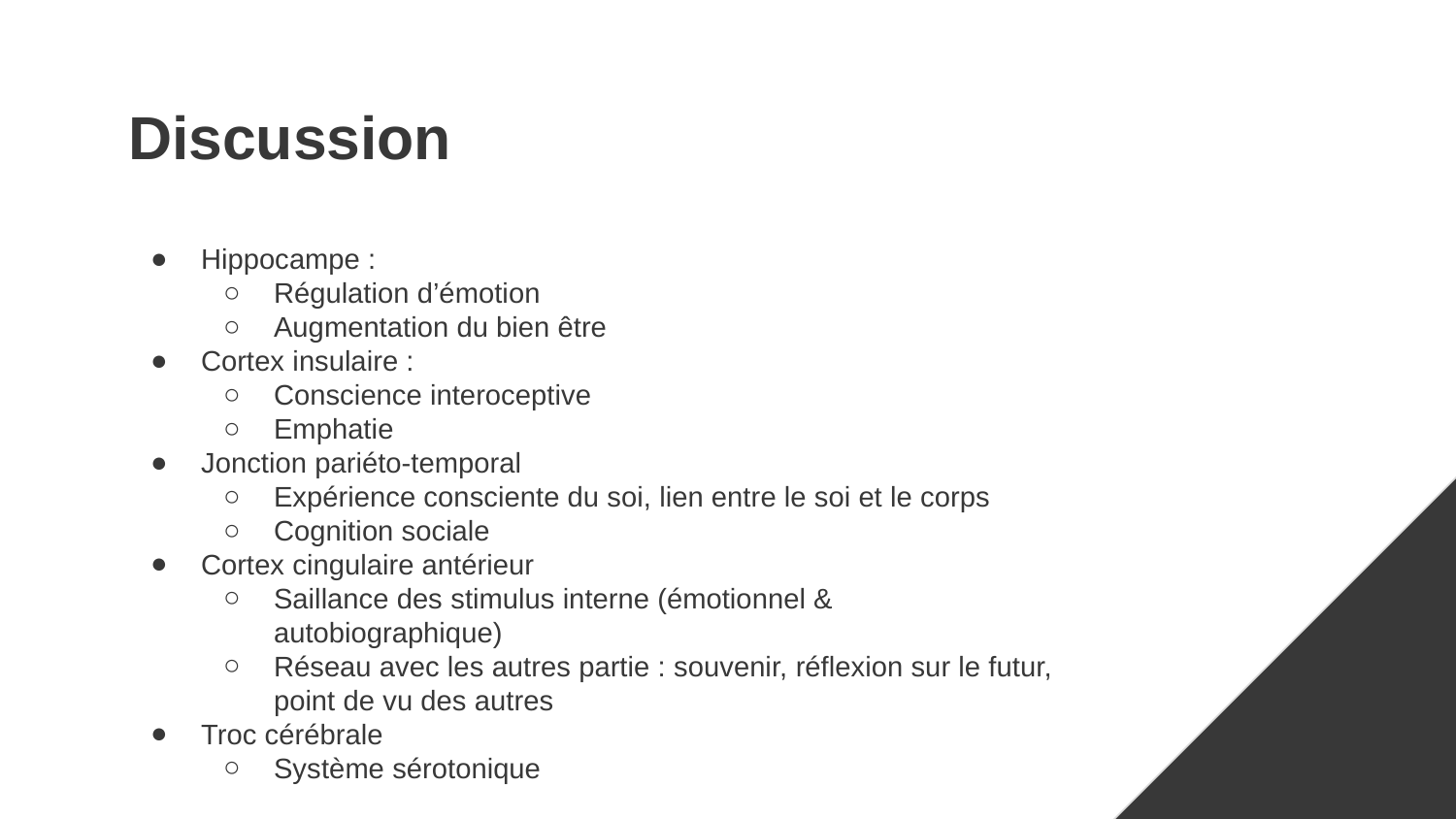

# Discussion
Hippocampe :
Régulation d’émotion
Augmentation du bien être
Cortex insulaire :
Conscience interoceptive
Emphatie
Jonction pariéto-temporal
Expérience consciente du soi, lien entre le soi et le corps
Cognition sociale
Cortex cingulaire antérieur
Saillance des stimulus interne (émotionnel & autobiographique)
Réseau avec les autres partie : souvenir, réflexion sur le futur, point de vu des autres
Troc cérébrale
Système sérotonique